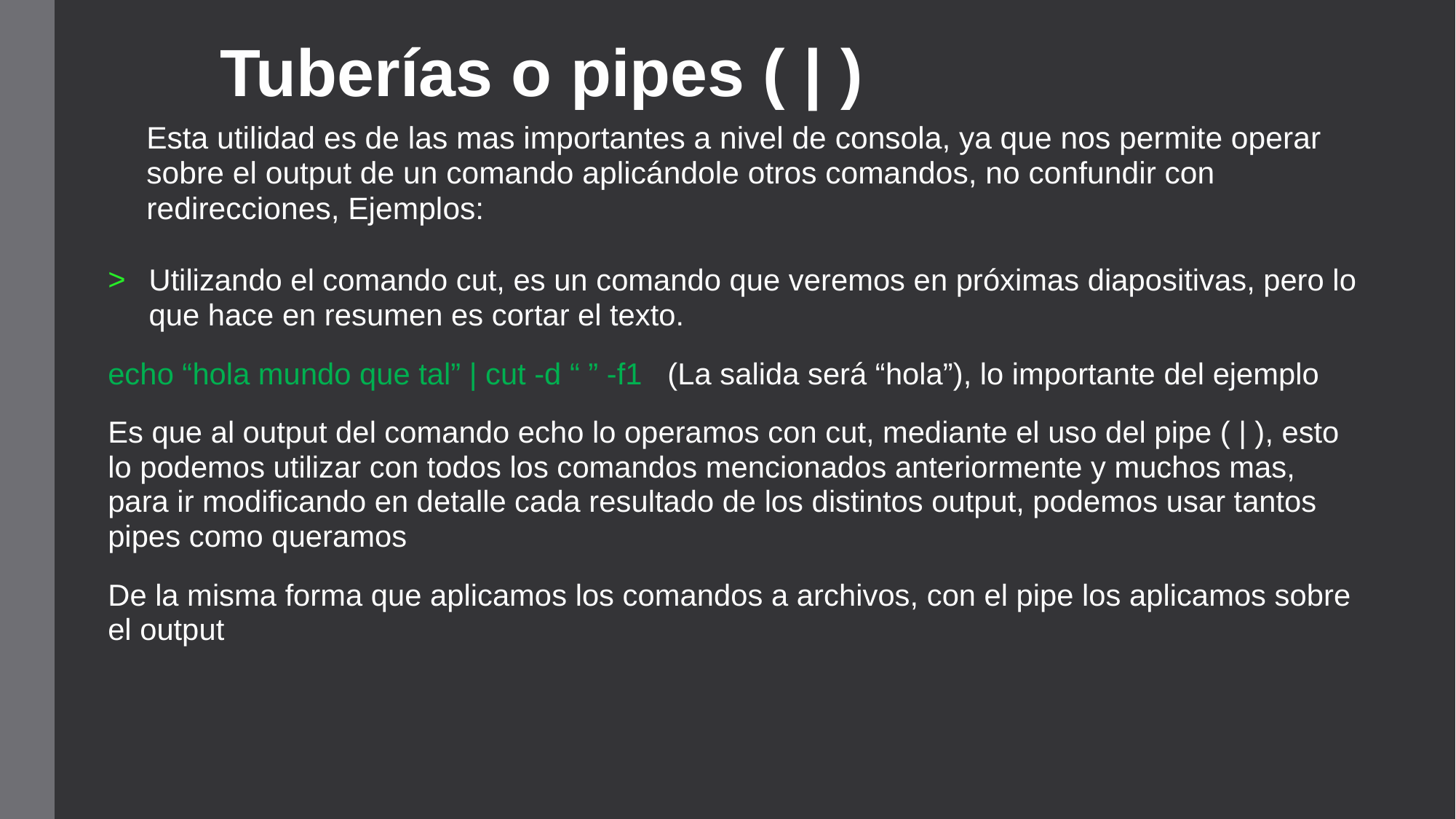

# Tuberías o pipes ( | )
Esta utilidad es de las mas importantes a nivel de consola, ya que nos permite operar sobre el output de un comando aplicándole otros comandos, no confundir con redirecciones, Ejemplos:

Utilizando el comando cut, es un comando que veremos en próximas diapositivas, pero lo que hace en resumen es cortar el texto.
echo “hola mundo que tal” | cut -d “ ” -f1   (La salida será “hola”), lo importante del ejemplo
Es que al output del comando echo lo operamos con cut, mediante el uso del pipe ( | ), esto lo podemos utilizar con todos los comandos mencionados anteriormente y muchos mas, para ir modificando en detalle cada resultado de los distintos output, podemos usar tantos pipes como queramos
De la misma forma que aplicamos los comandos a archivos, con el pipe los aplicamos sobre el output